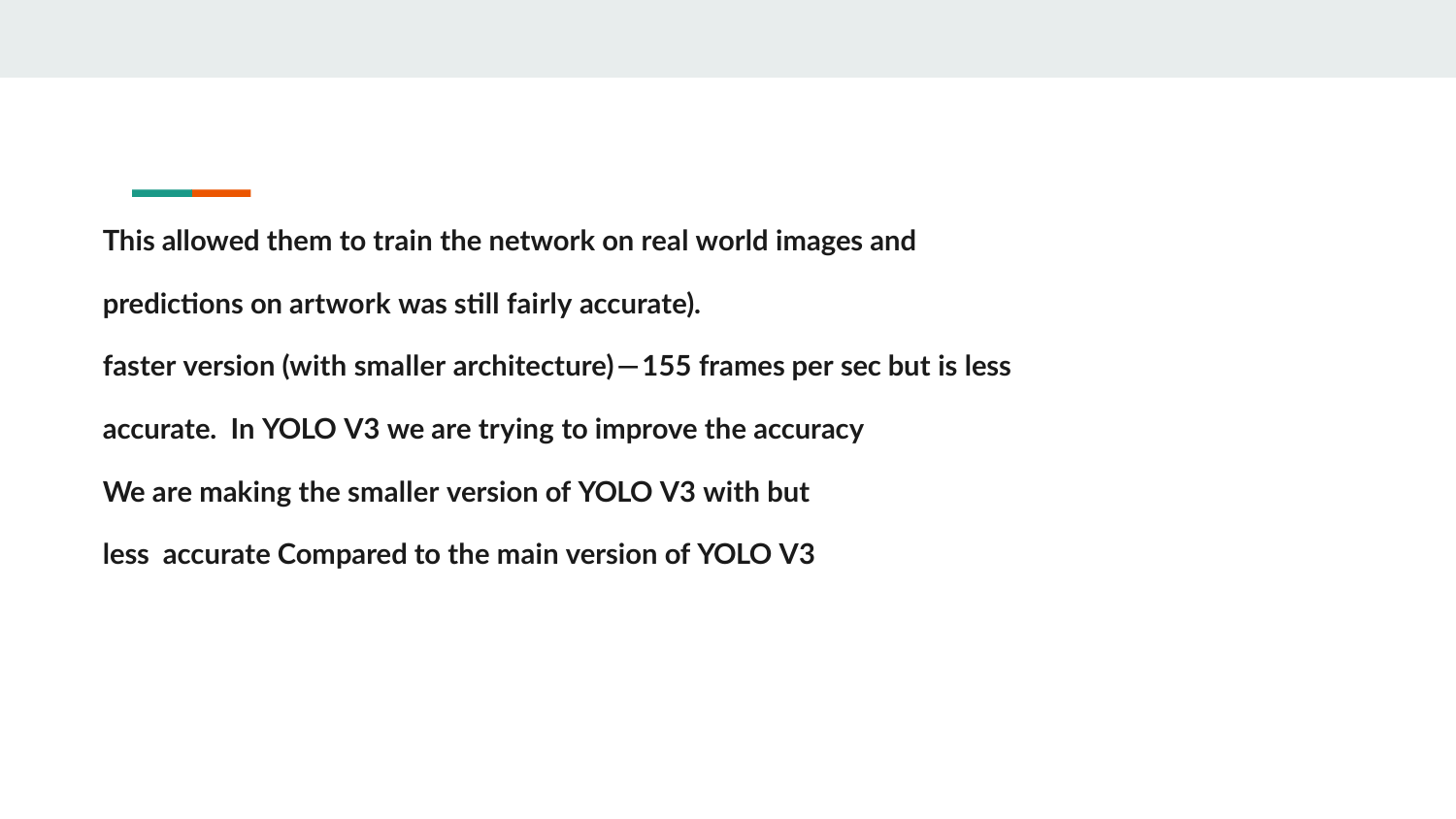

This allowed them to train the network on real world images and

predictions on artwork was still fairly accurate).
faster version (with smaller architecture) — 155 frames per sec but is less accurate.  In YOLO V3 we are trying to improve the accuracy
We are making the smaller version of YOLO V3 with but less  accurate Compared to the main version of YOLO V3